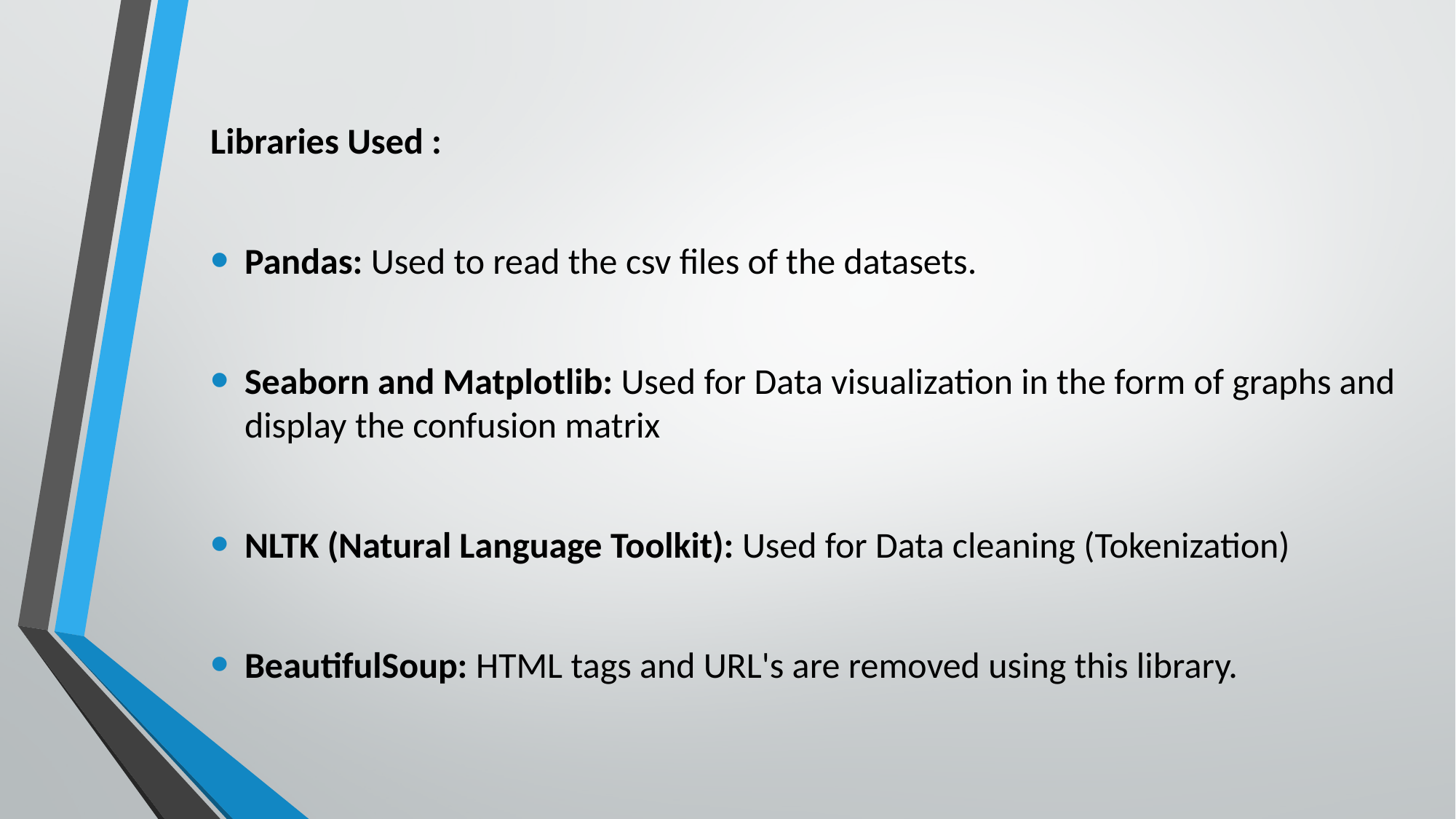

Libraries Used :

Pandas: Used to read the csv files of the datasets.

Seaborn and Matplotlib: Used for Data visualization in the form of graphs and display the confusion matrix

NLTK (Natural Language Toolkit): Used for Data cleaning (Tokenization)

BeautifulSoup: HTML tags and URL's are removed using this library.